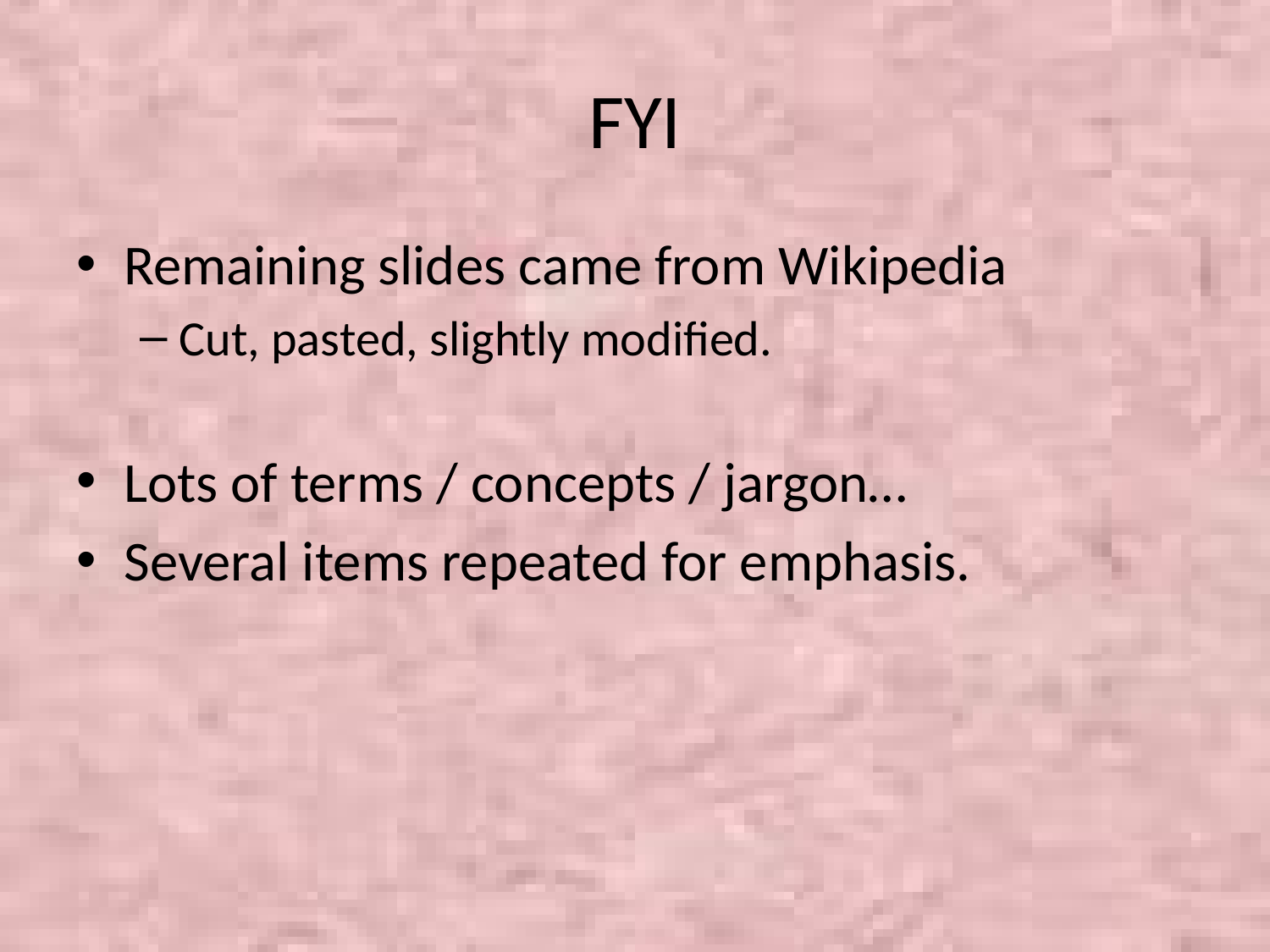

# FYI
Remaining slides came from Wikipedia
Cut, pasted, slightly modified.

Lots of terms / concepts / jargon…
Several items repeated for emphasis.